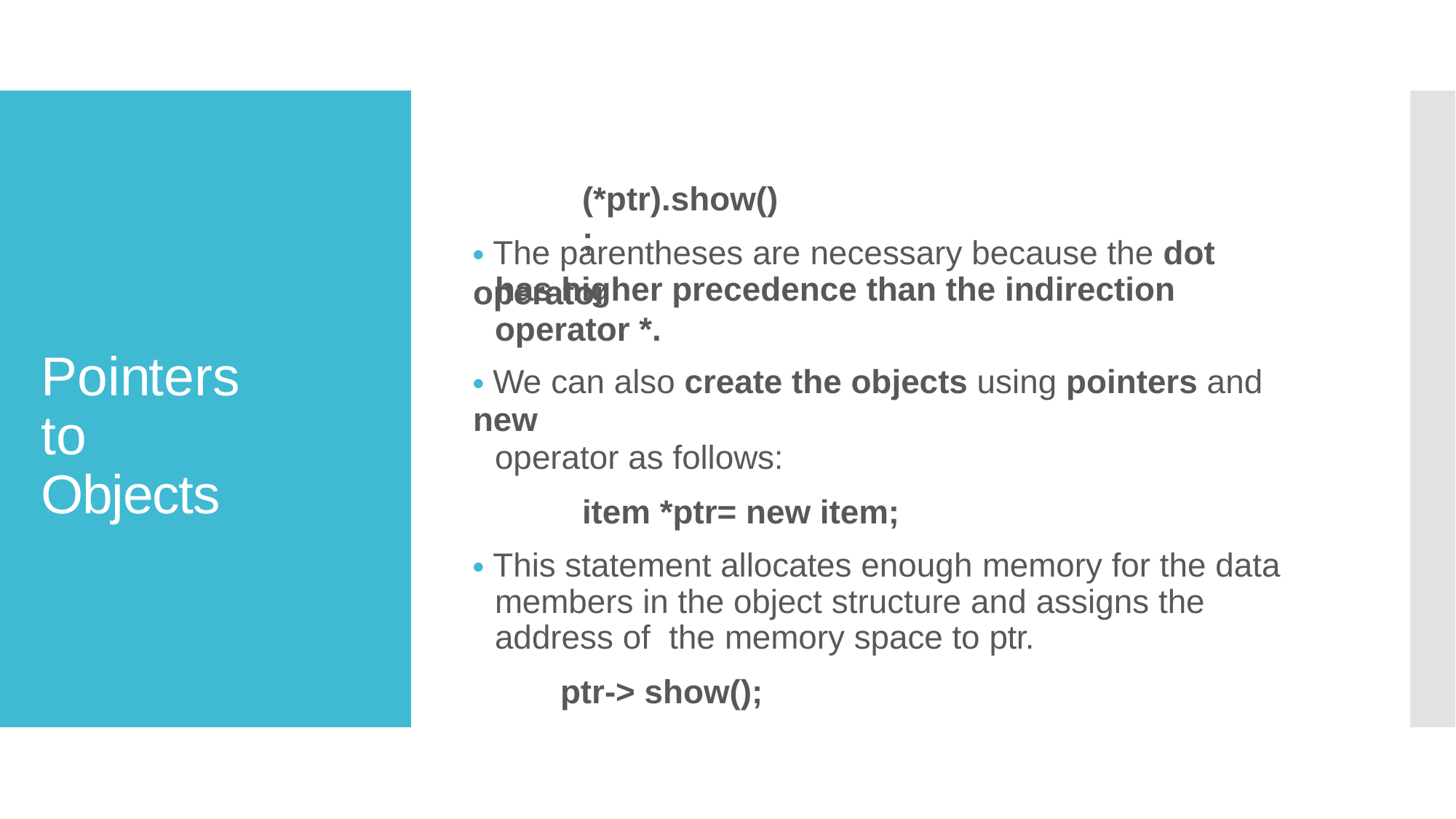

(*ptr).show();
# 🞄 The parentheses are necessary because the dot operator
has higher precedence than the indirection operator *.
🞄 We can also create the objects using pointers and new
operator as follows:
item *ptr= new item;
🞄 This statement allocates enough memory for the data  members in the object structure and assigns the address of  the memory space to ptr.
ptr-> show();
Pointers to  Objects